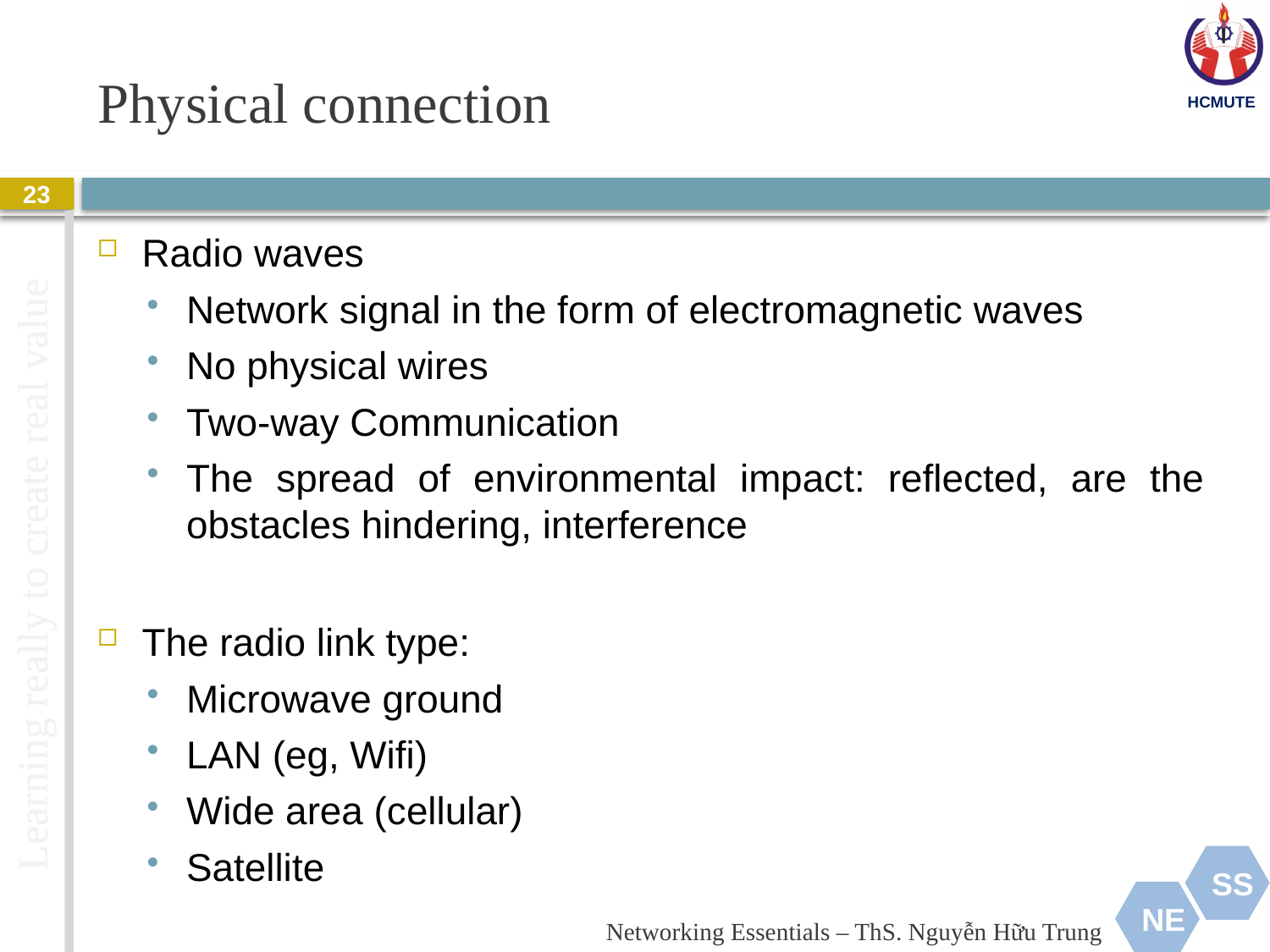

# Physical connection
23
Radio waves
Network signal in the form of electromagnetic waves
No physical wires
Two-way Communication
The spread of environmental impact: reflected, are the obstacles hindering, interference

The radio link type:
Microwave ground
LAN (eg, Wifi)
Wide area (cellular)
Satellite

Networking Essentials – ThS. Nguyễn Hữu Trung